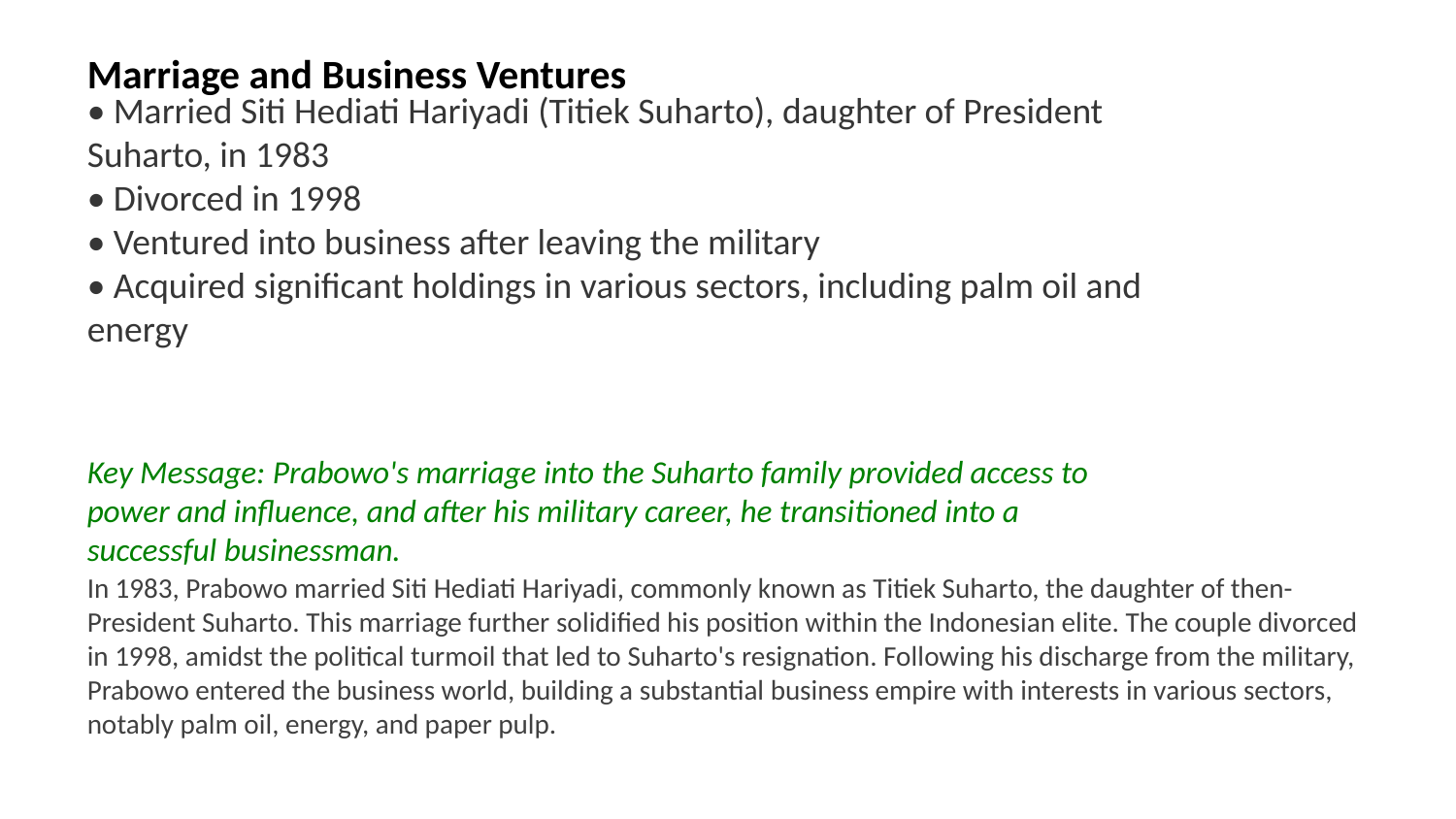

Marriage and Business Ventures
• Married Siti Hediati Hariyadi (Titiek Suharto), daughter of President Suharto, in 1983
• Divorced in 1998
• Ventured into business after leaving the military
• Acquired significant holdings in various sectors, including palm oil and energy
Key Message: Prabowo's marriage into the Suharto family provided access to power and influence, and after his military career, he transitioned into a successful businessman.
In 1983, Prabowo married Siti Hediati Hariyadi, commonly known as Titiek Suharto, the daughter of then-President Suharto. This marriage further solidified his position within the Indonesian elite. The couple divorced in 1998, amidst the political turmoil that led to Suharto's resignation. Following his discharge from the military, Prabowo entered the business world, building a substantial business empire with interests in various sectors, notably palm oil, energy, and paper pulp.
Images: Prabowo Subianto wedding, Titiek Suharto, Suharto family, business conglomerate